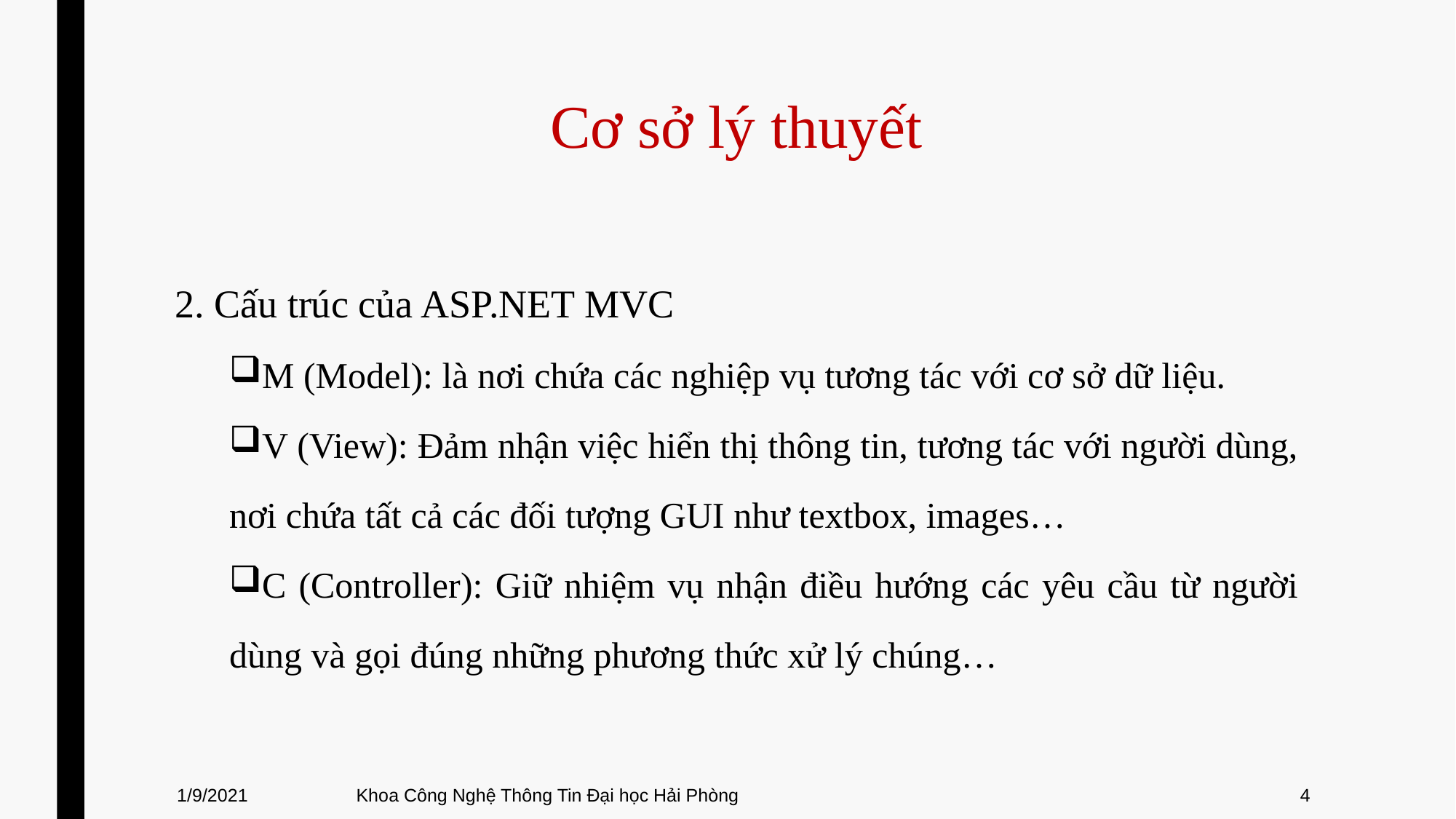

# Cơ sở lý thuyết
2. Cấu trúc của ASP.NET MVC
M (Model): là nơi chứa các nghiệp vụ tương tác với cơ sở dữ liệu.
V (View): Đảm nhận việc hiển thị thông tin, tương tác với người dùng, nơi chứa tất cả các đối tượng GUI như textbox, images…
C (Controller): Giữ nhiệm vụ nhận điều hướng các yêu cầu từ người dùng và gọi đúng những phương thức xử lý chúng…

1/9/2021
Khoa Công Nghệ Thông Tin Đại học Hải Phòng
4